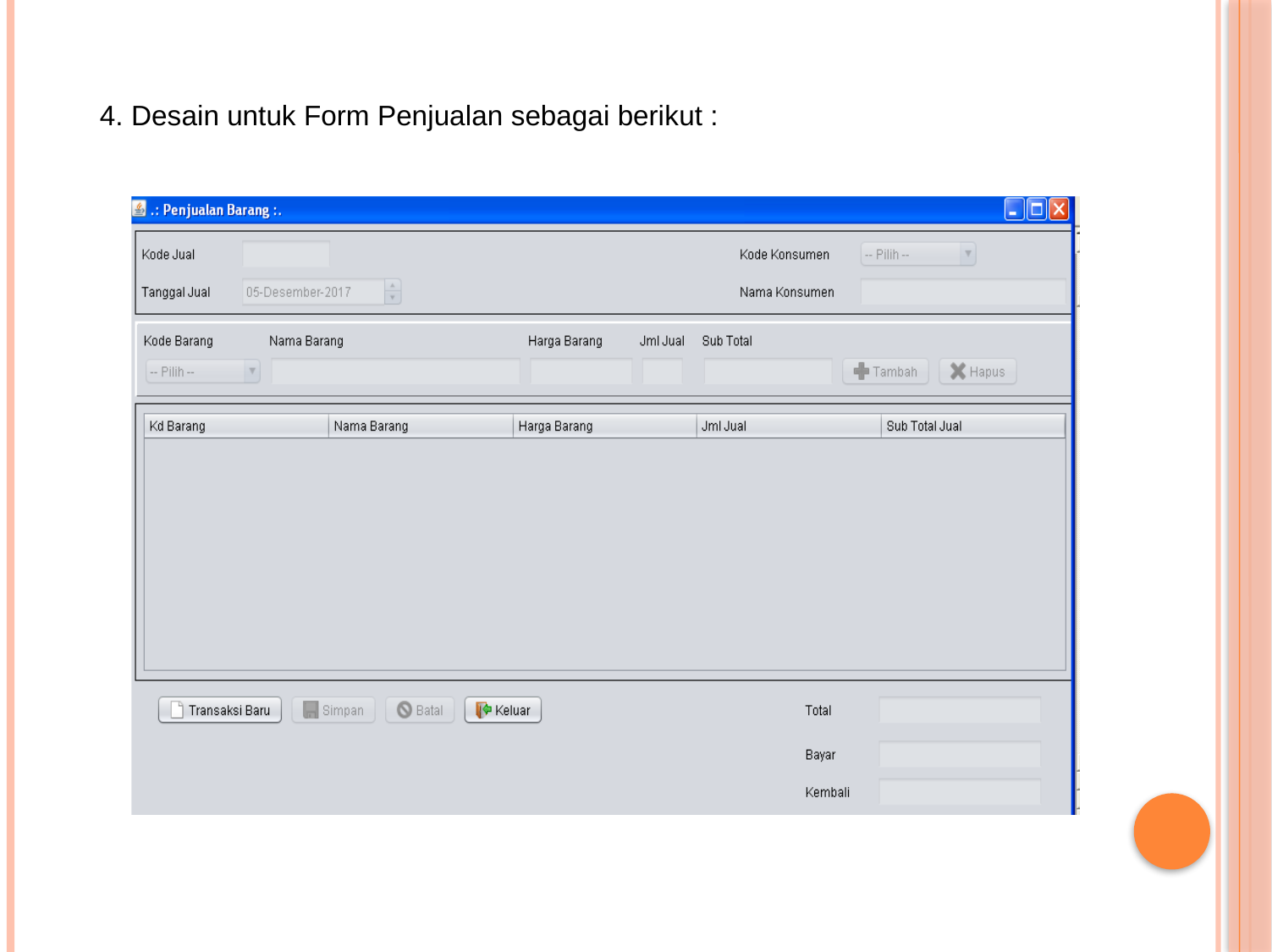

4. Desain untuk Form Penjualan sebagai berikut :